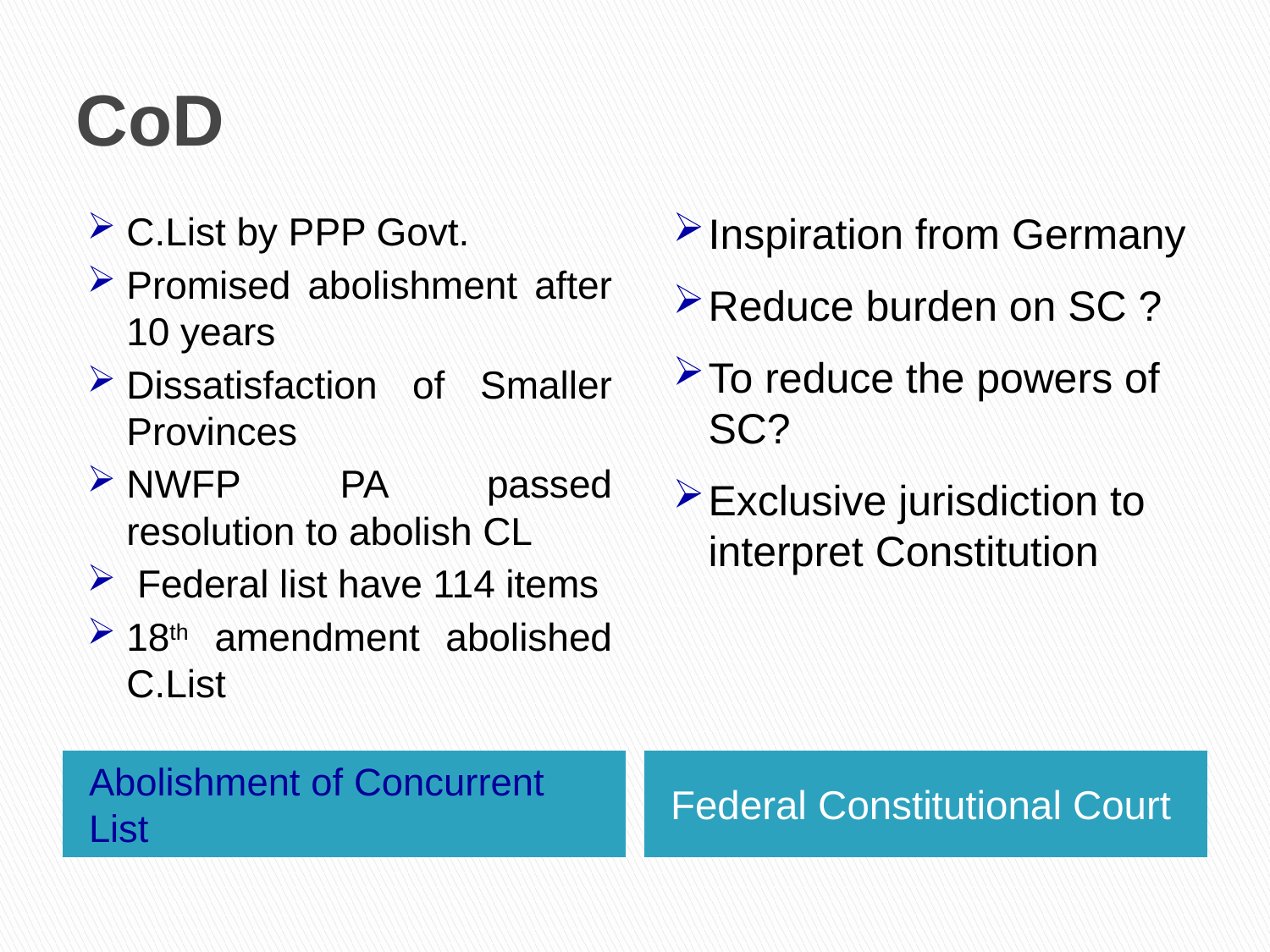

# CoD
C.List by PPP Govt.
Promised abolishment after 10 years
Dissatisfaction of Smaller Provinces
NWFP PA passed resolution to abolish CL
 Federal list have 114 items
18th amendment abolished C.List

Inspiration from Germany
Reduce burden on SC ?
To reduce the powers of SC?
Exclusive jurisdiction to interpret Constitution

Abolishment of Concurrent List
Federal Constitutional Court